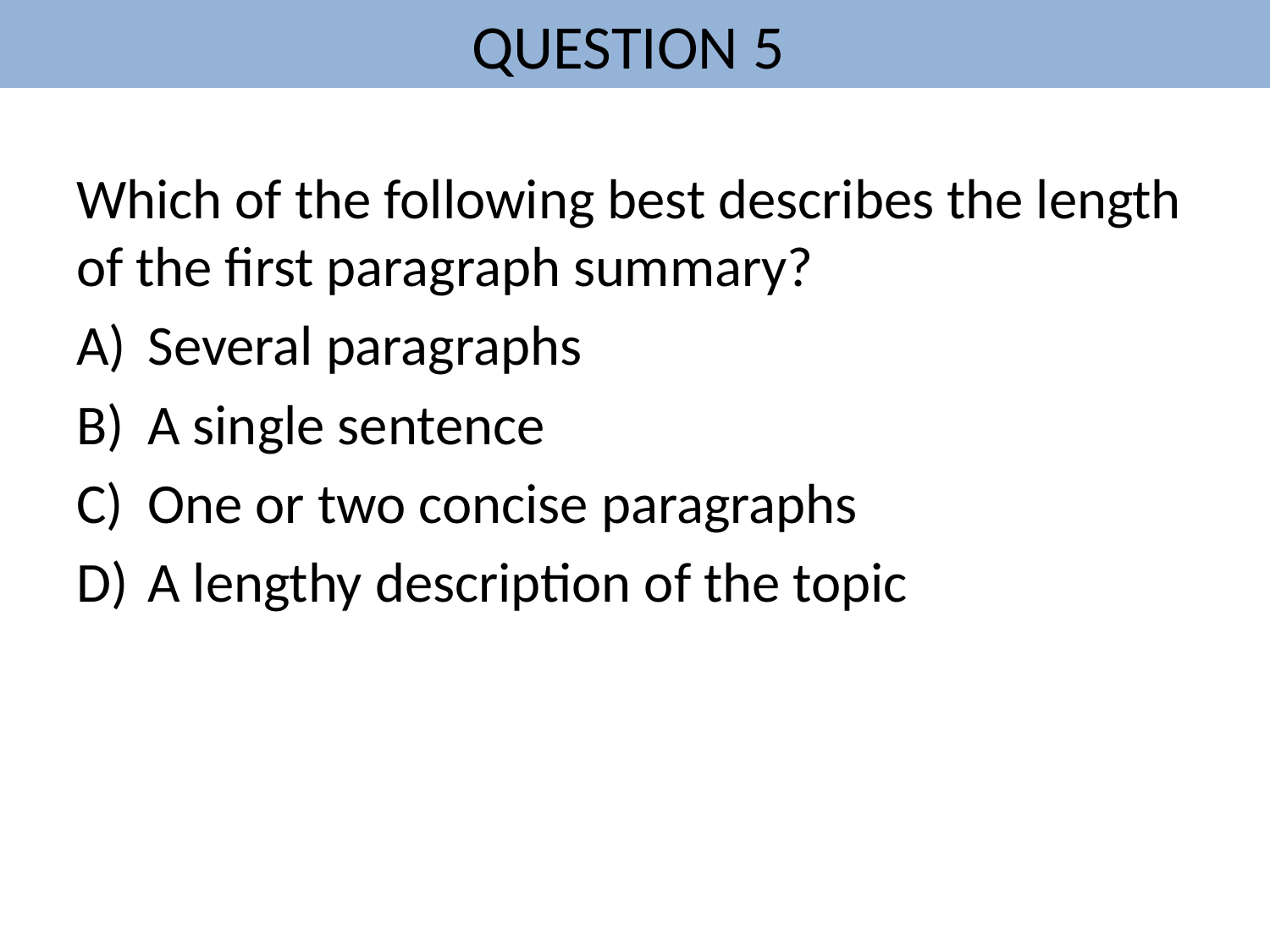

# QUESTION 5
Which of the following best describes the length of the first paragraph summary?
Several paragraphs
A single sentence
One or two concise paragraphs
A lengthy description of the topic